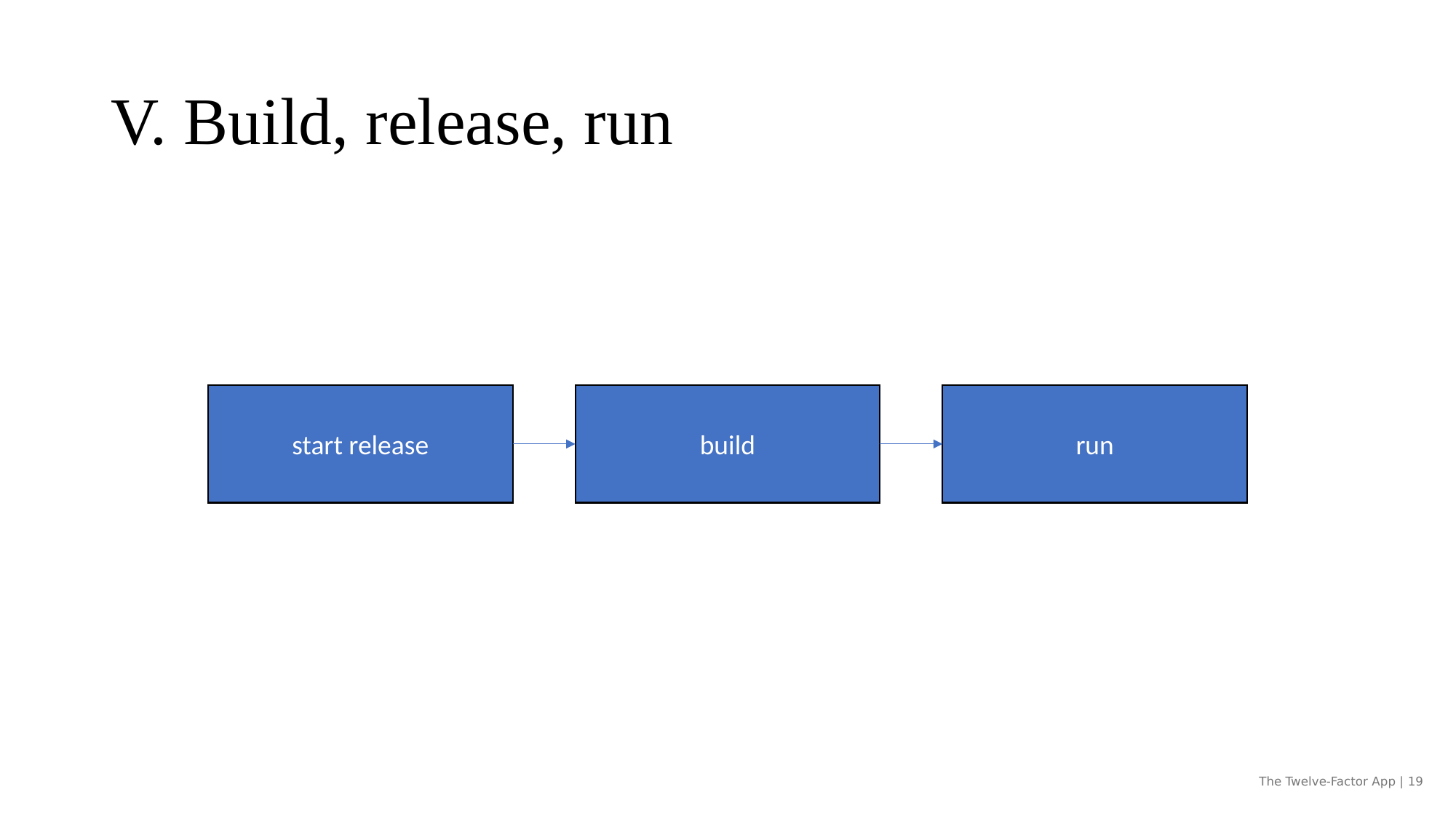

# V. Build, release, run

start release
build
run
The Twelve-Factor App | 19